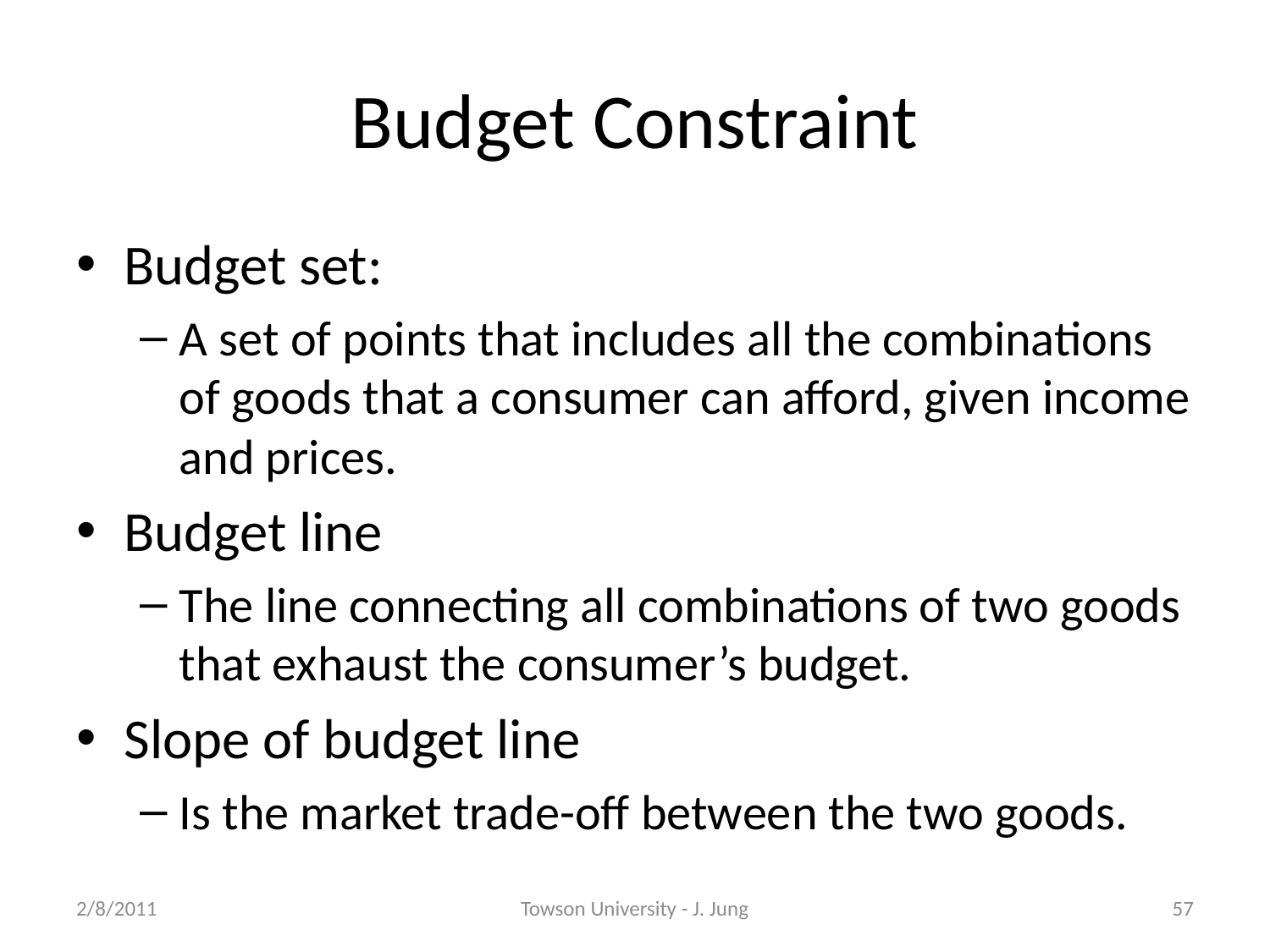

# Budget Constraint
Budget set:
A set of points that includes all the combinations of goods that a consumer can afford, given income and prices.
Budget line
The line connecting all combinations of two goods that exhaust the consumer’s budget.
Slope of budget line
Is the market trade-off between the two goods.
2/8/2011
Towson University - J. Jung
57